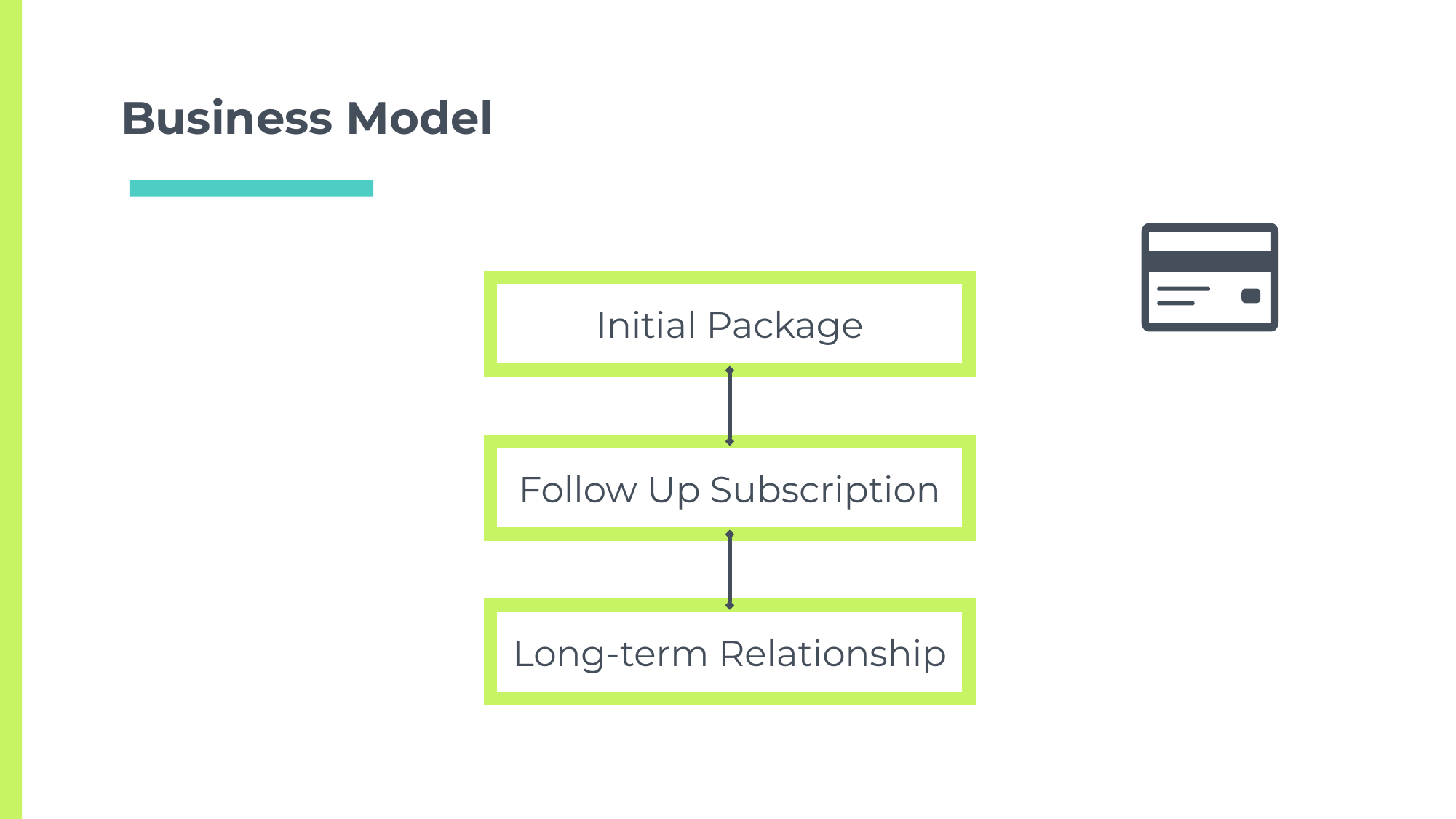

# Business Model

Initial Package
Follow Up Subscription
Long-term Relationship